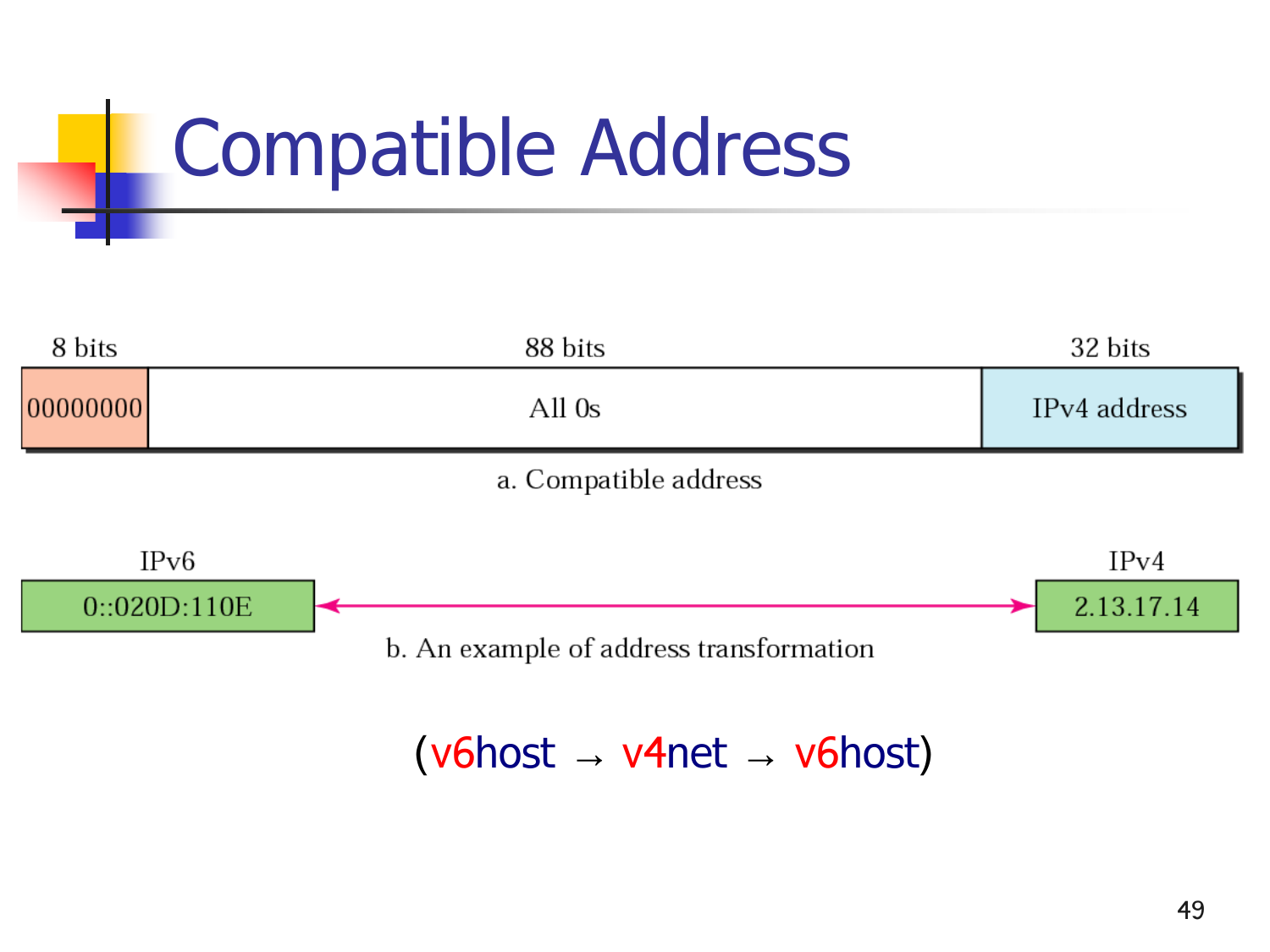

# Compatible Address

(v6host → v4net → v6host)
49